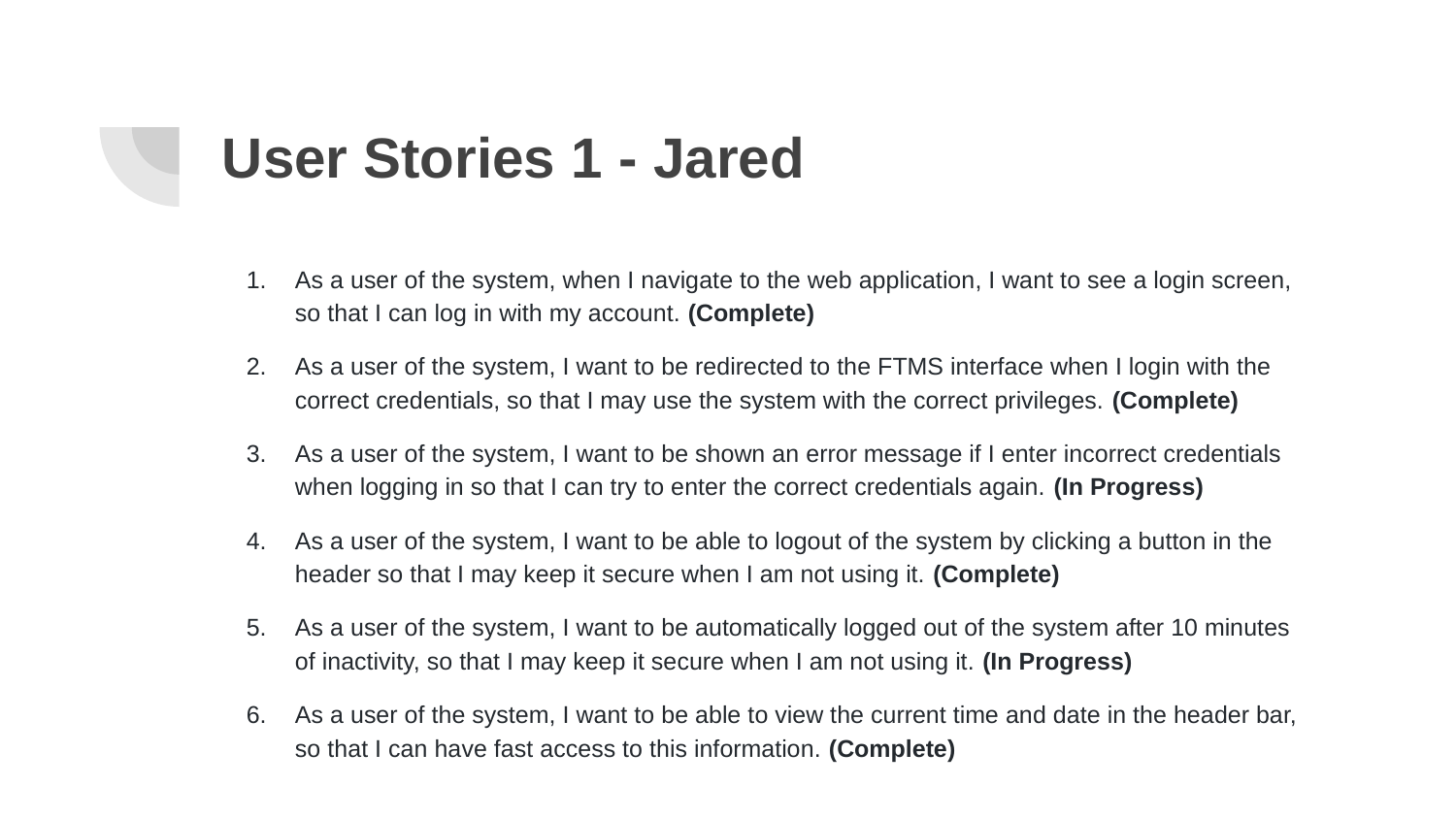

# User Stories 1 - Jared
As a user of the system, when I navigate to the web application, I want to see a login screen, so that I can log in with my account. (Complete)
As a user of the system, I want to be redirected to the FTMS interface when I login with the correct credentials, so that I may use the system with the correct privileges. (Complete)
As a user of the system, I want to be shown an error message if I enter incorrect credentials when logging in so that I can try to enter the correct credentials again. (In Progress)
As a user of the system, I want to be able to logout of the system by clicking a button in the header so that I may keep it secure when I am not using it. (Complete)
As a user of the system, I want to be automatically logged out of the system after 10 minutes of inactivity, so that I may keep it secure when I am not using it. (In Progress)
As a user of the system, I want to be able to view the current time and date in the header bar, so that I can have fast access to this information. (Complete)